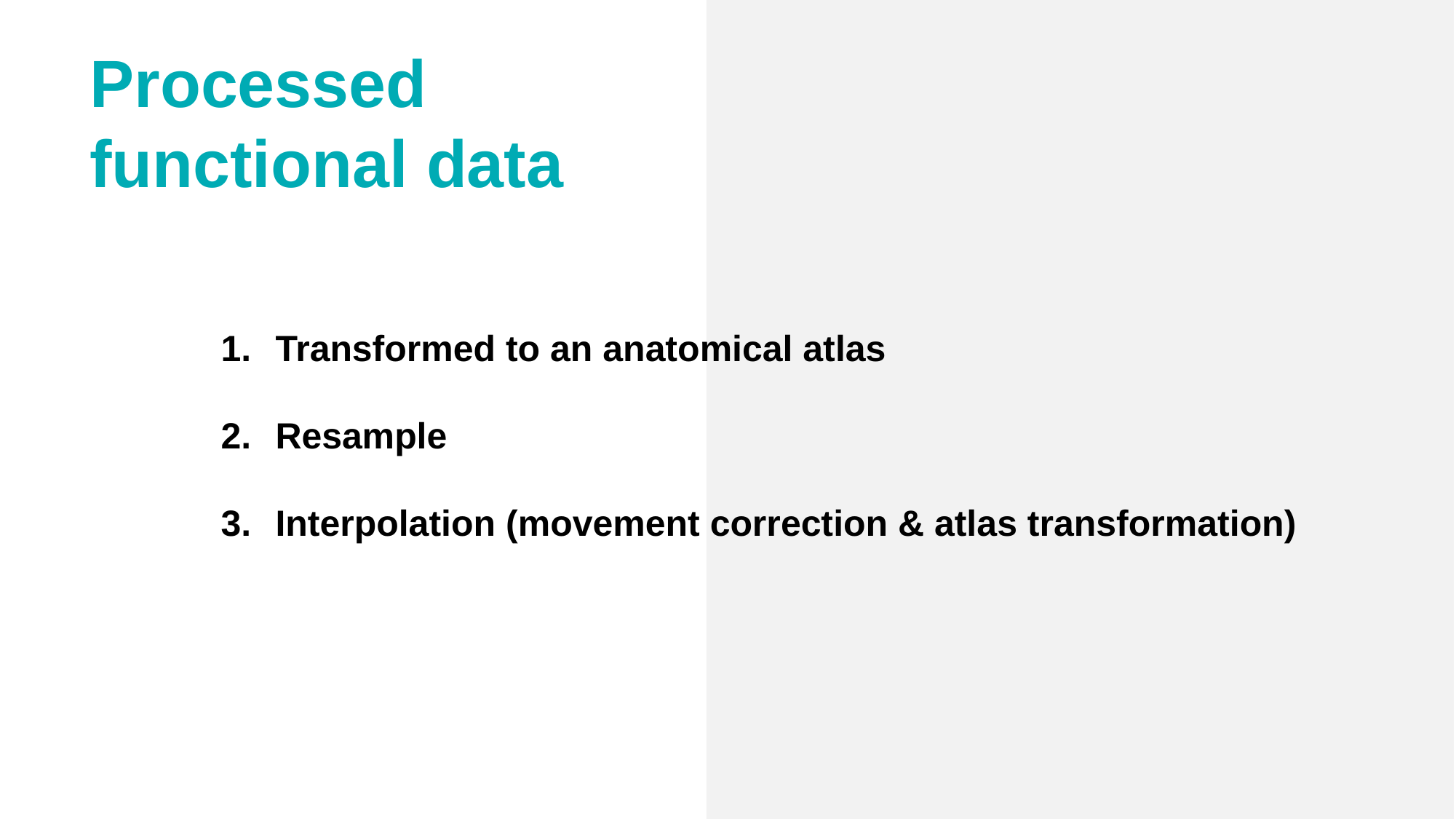

Processed
functional data
Transformed to an anatomical atlas
Resample
Interpolation (movement correction & atlas transformation)